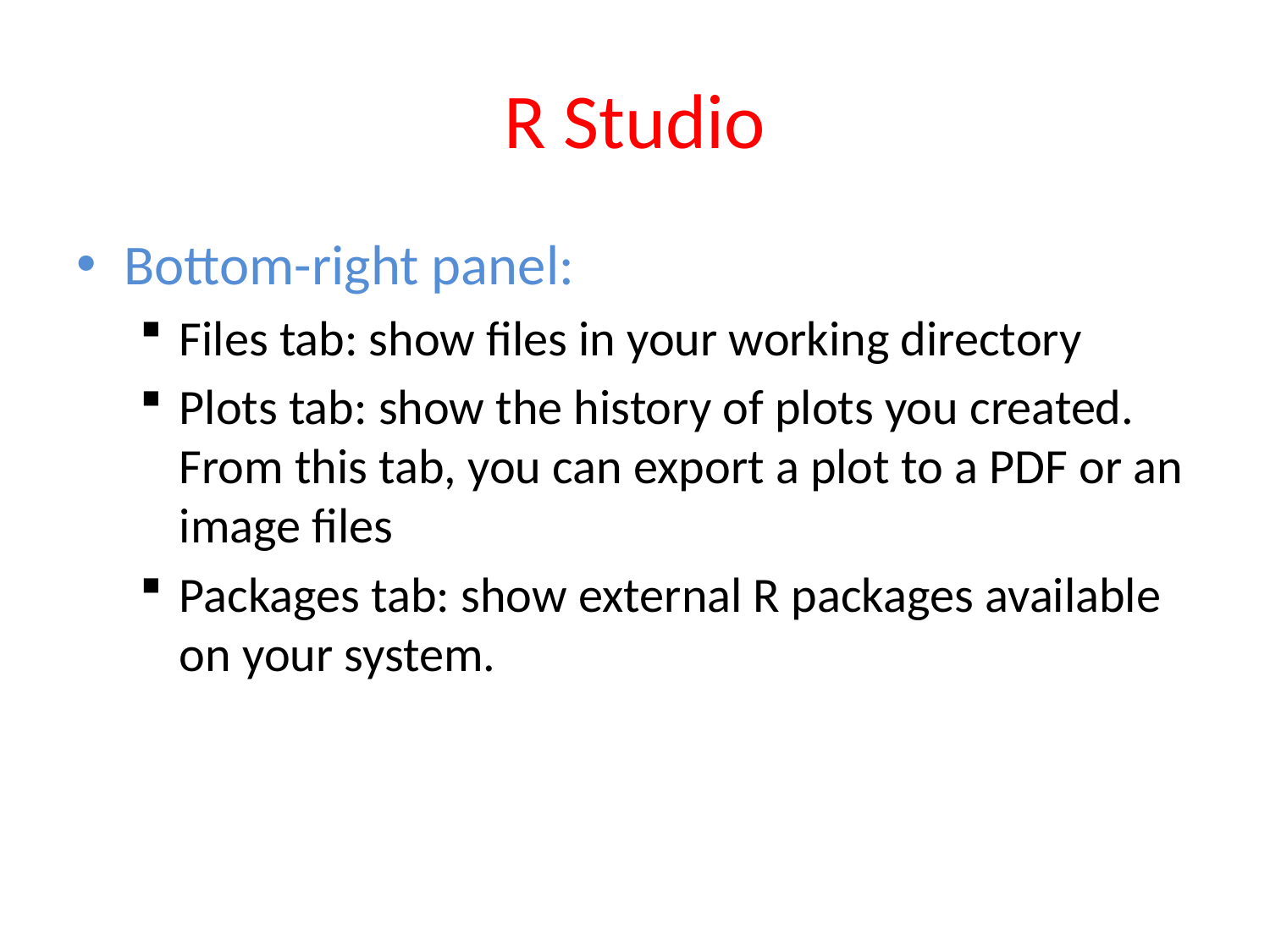

# R Studio
Bottom-right panel:
Files tab: show files in your working directory
Plots tab: show the history of plots you created. From this tab, you can export a plot to a PDF or an image files
Packages tab: show external R packages available on your system.